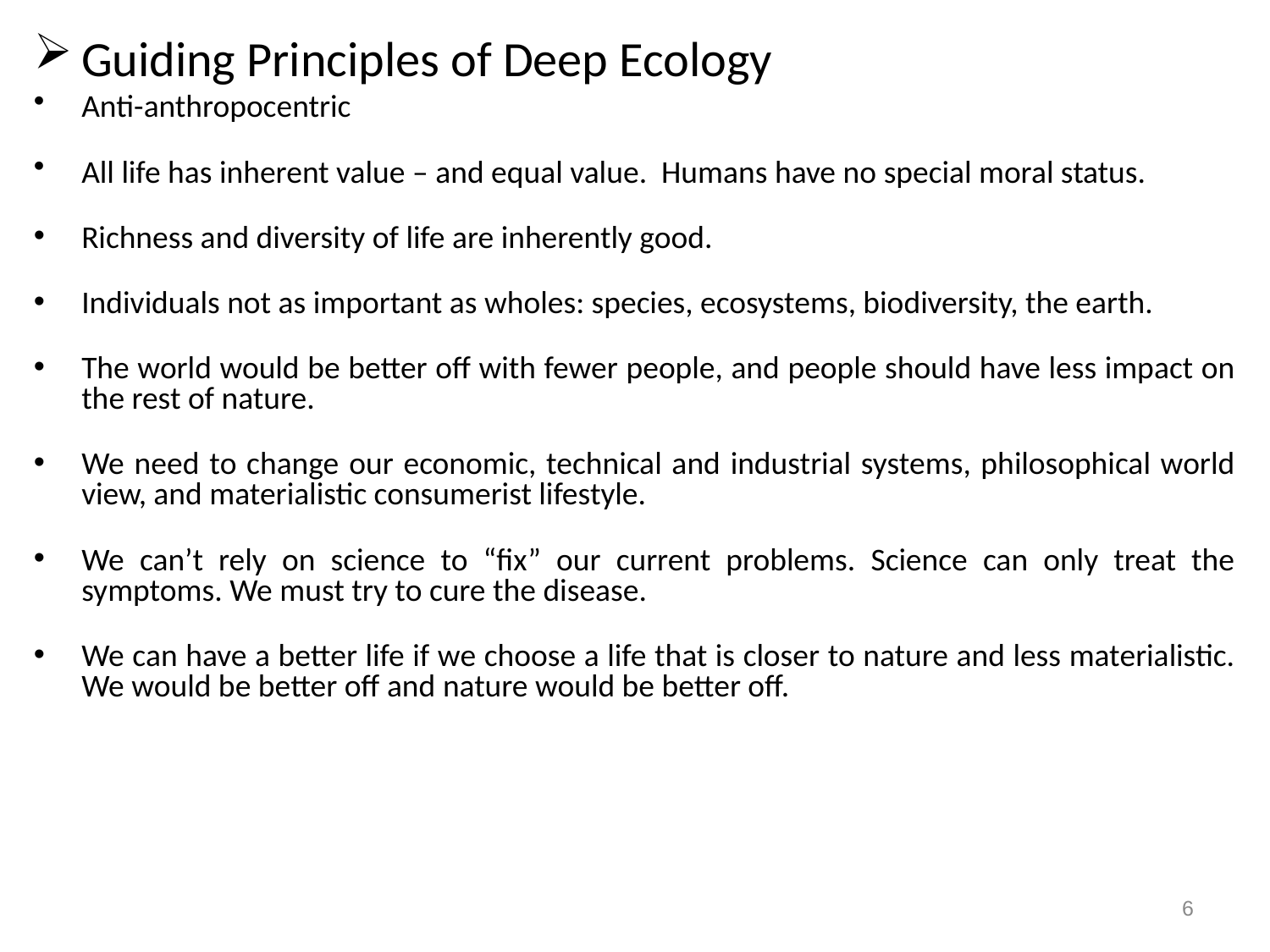

Guiding Principles of Deep Ecology
Anti-anthropocentric

All life has inherent value – and equal value.  Humans have no special moral status.

Richness and diversity of life are inherently good.

Individuals not as important as wholes: species, ecosystems, biodiversity, the earth.

The world would be better off with fewer people, and people should have less impact on the rest of nature.

We need to change our economic, technical and industrial systems, philosophical world view, and materialistic consumerist lifestyle.

We can’t rely on science to “fix” our current problems. Science can only treat the symptoms. We must try to cure the disease.

We can have a better life if we choose a life that is closer to nature and less materialistic. We would be better off and nature would be better off.

6